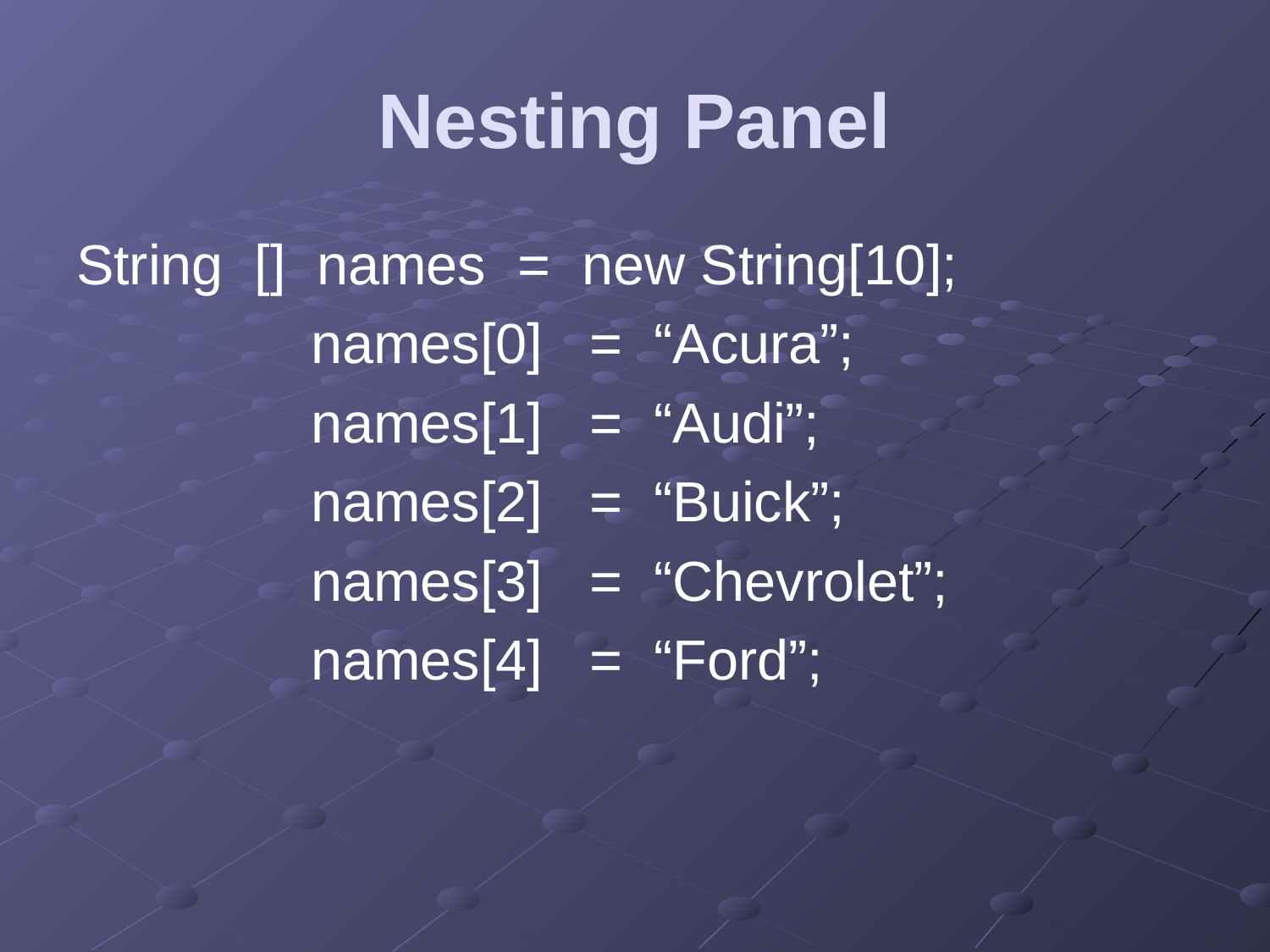

# Nesting Panel
String  []  names  =  new String[10];
               names[0]   =  “Acura”;
               names[1]   =  “Audi”;
               names[2]   =  “Buick”;
               names[3]   =  “Chevrolet”;
               names[4]   =  “Ford”;